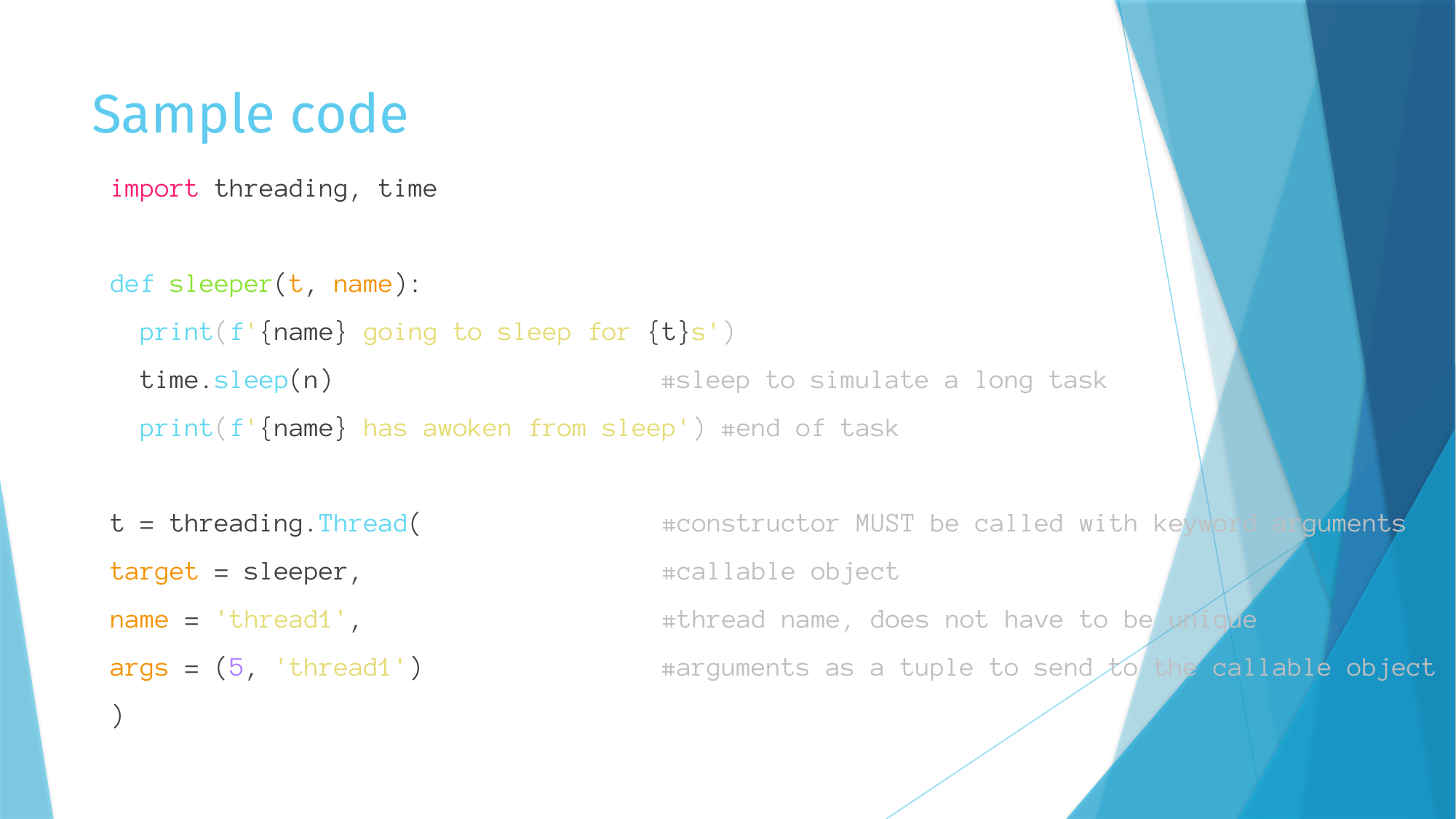

# Sample code
import threading, time

def sleeper(t, name):
  print(f'{name} going to sleep for {t}s')
  time.sleep(n)                      #sleep to simulate a long task
  print(f'{name} has awoken from sleep') #end of task

t = threading.Thread(                #constructor MUST be called with keyword arguments
target = sleeper,                    #callable object
name = 'thread1',                    #thread name, does not have to be unique
args = (5, 'thread1')                #arguments as a tuple to send to the callable object
)